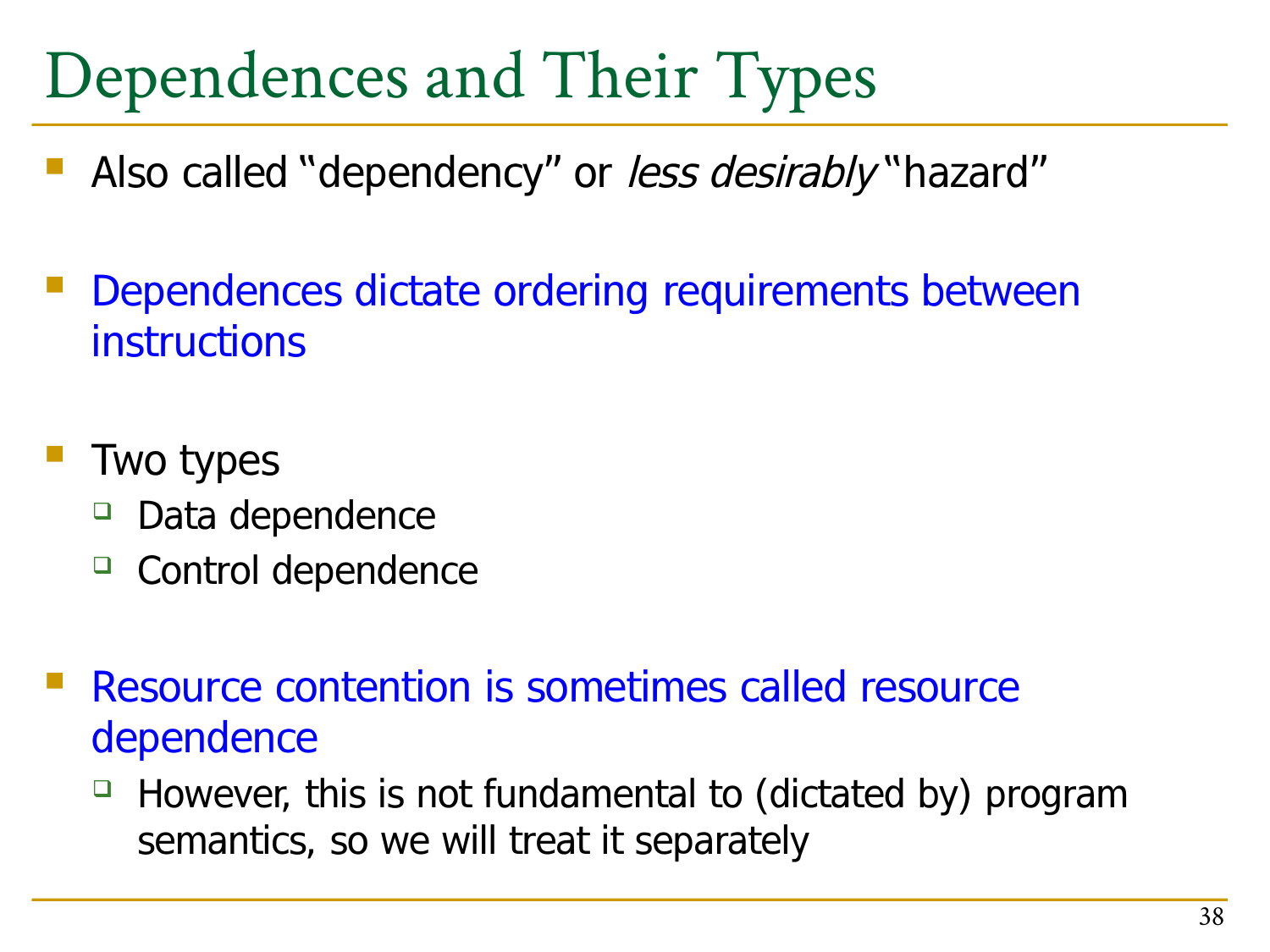

# Dependences and Their Types
Also called “dependency” or less desirably “hazard”

Dependences dictate ordering requirements between instructions

Two types
Data dependence
Control dependence

Resource contention is sometimes called resource dependence
However, this is not fundamental to (dictated by) program semantics, so we will treat it separately
38